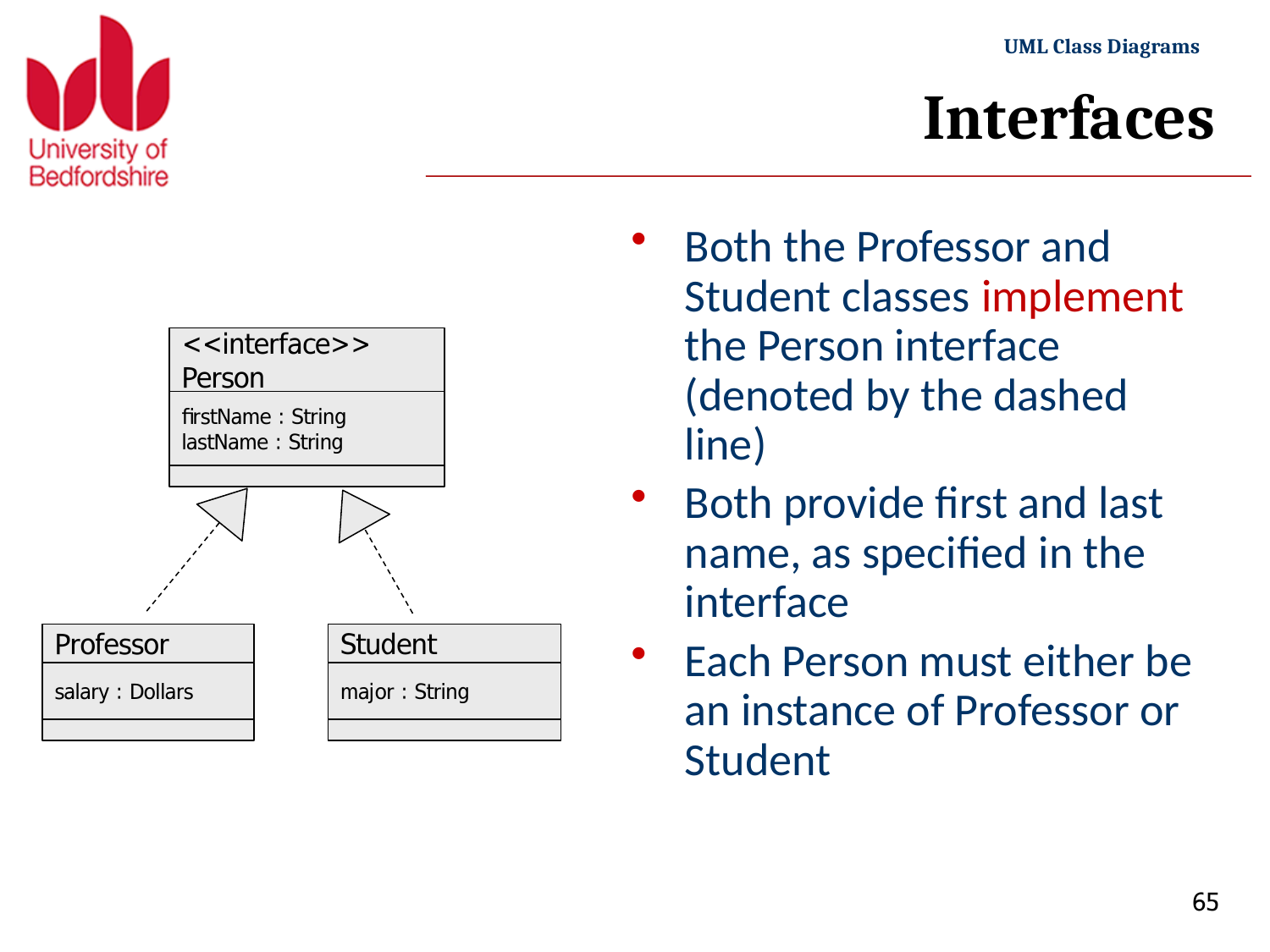

# Interfaces
Both the Professor and Student classes implement the Person interface (denoted by the dashed line)
Both provide first and last name, as specified in the interface
Each Person must either be an instance of Professor or Student

<<interface>>
Person
firstName : String
lastName : String

Professor
salary : Dollars

Student
major : String